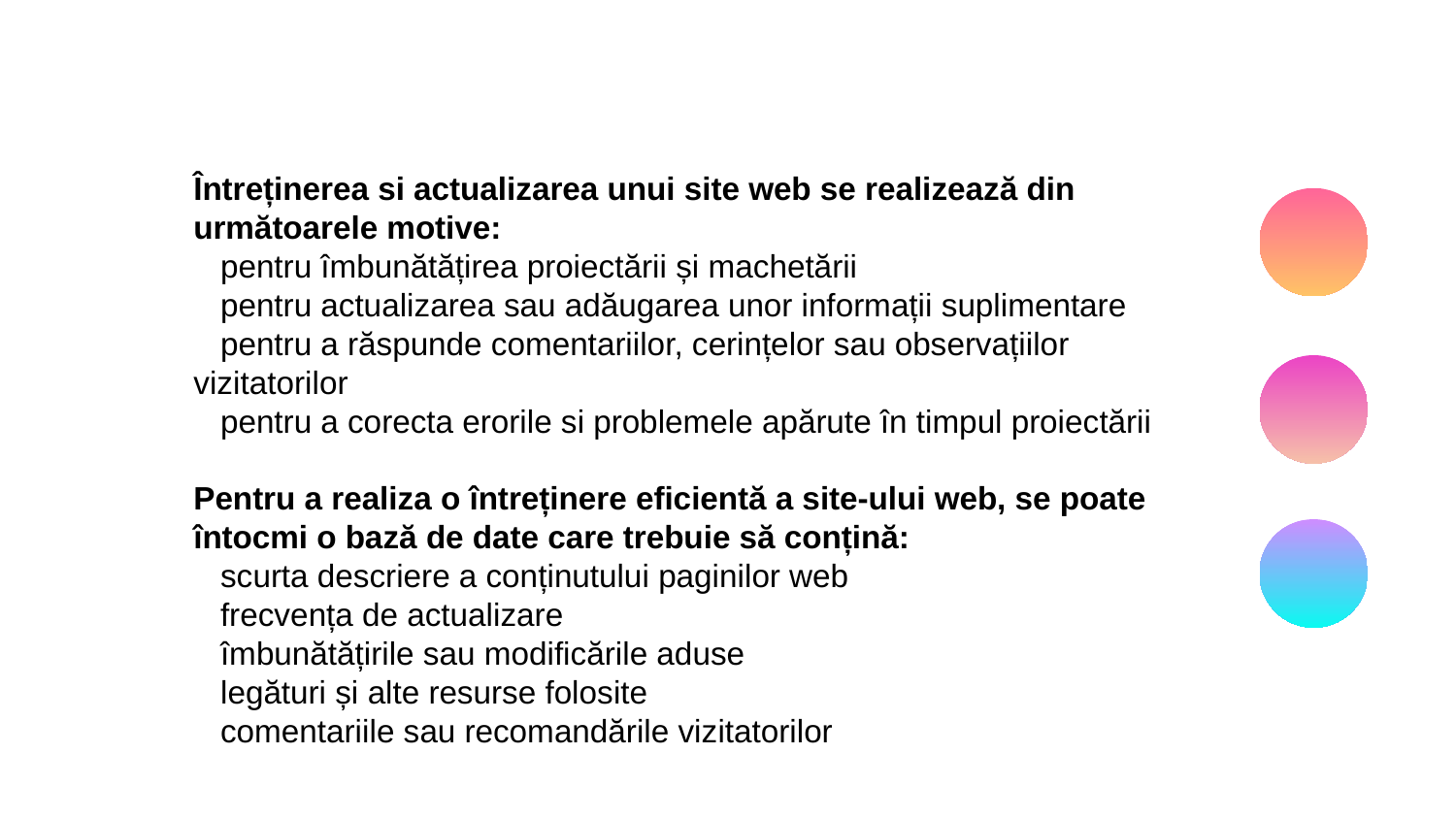

Întreținerea si actualizarea unui site web se realizează din următoarele motive:
   pentru îmbunătățirea proiectării și machetării
   pentru actualizarea sau adăugarea unor informații suplimentare
   pentru a răspunde comentariilor, cerințelor sau observațiilor vizitatorilor
   pentru a corecta erorile si problemele apărute în timpul proiectării

Pentru a realiza o întreținere eficientă a site-ului web, se poate întocmi o bază de date care trebuie să conțină:
   scurta descriere a conținutului paginilor web
   frecvența de actualizare
   îmbunătățirile sau modificările aduse
   legături și alte resurse folosite
   comentariile sau recomandările vizitatorilor